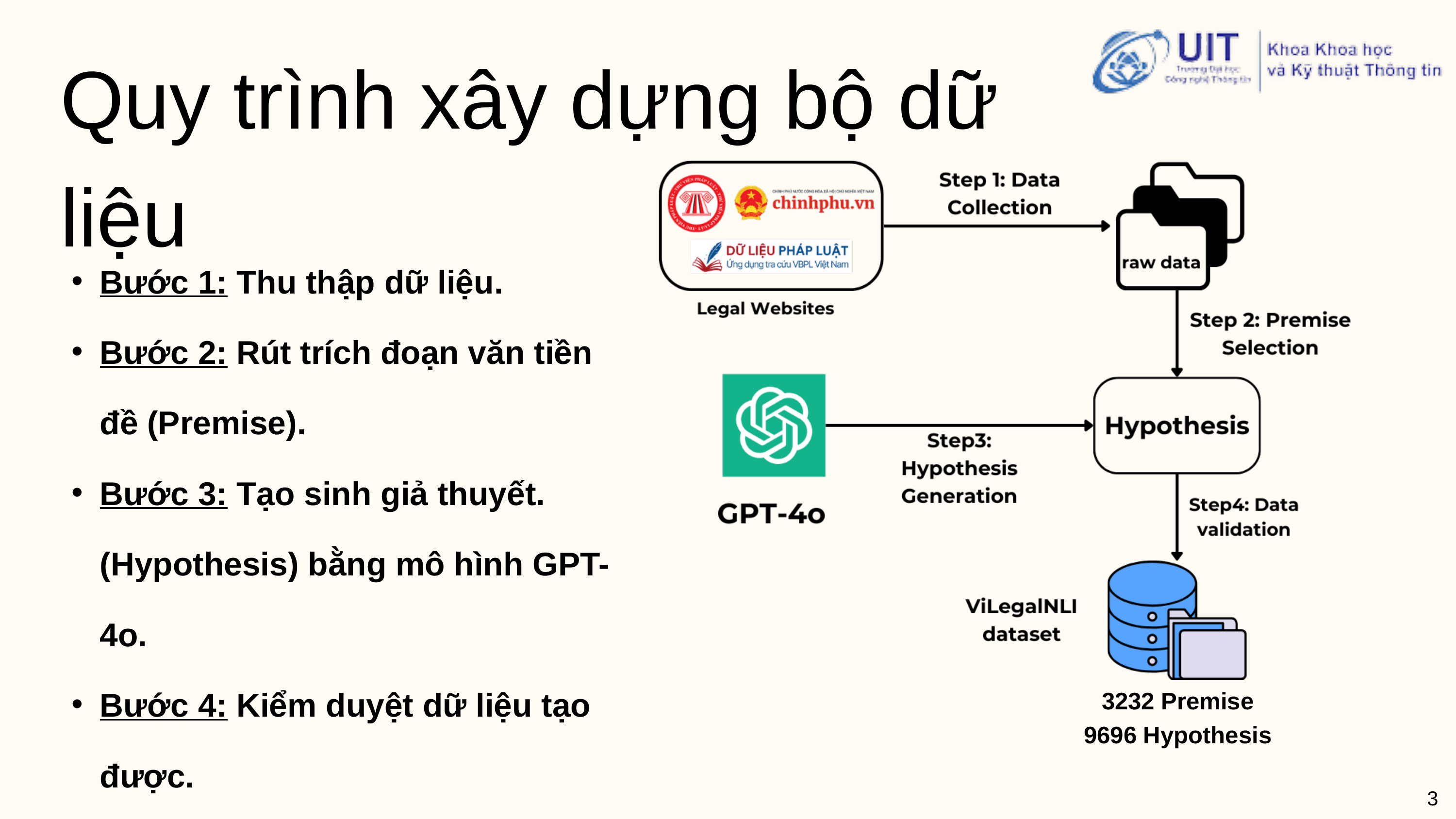

Quy trình xây dựng bộ dữ liệu

3232 Premise
9696 Hypothesis
Bước 1: Thu thập dữ liệu.
Bước 2: Rút trích đoạn văn tiền đề (Premise).
Bước 3: Tạo sinh giả thuyết. (Hypothesis) bằng mô hình GPT-4o.
Bước 4: Kiểm duyệt dữ liệu tạo được.
31